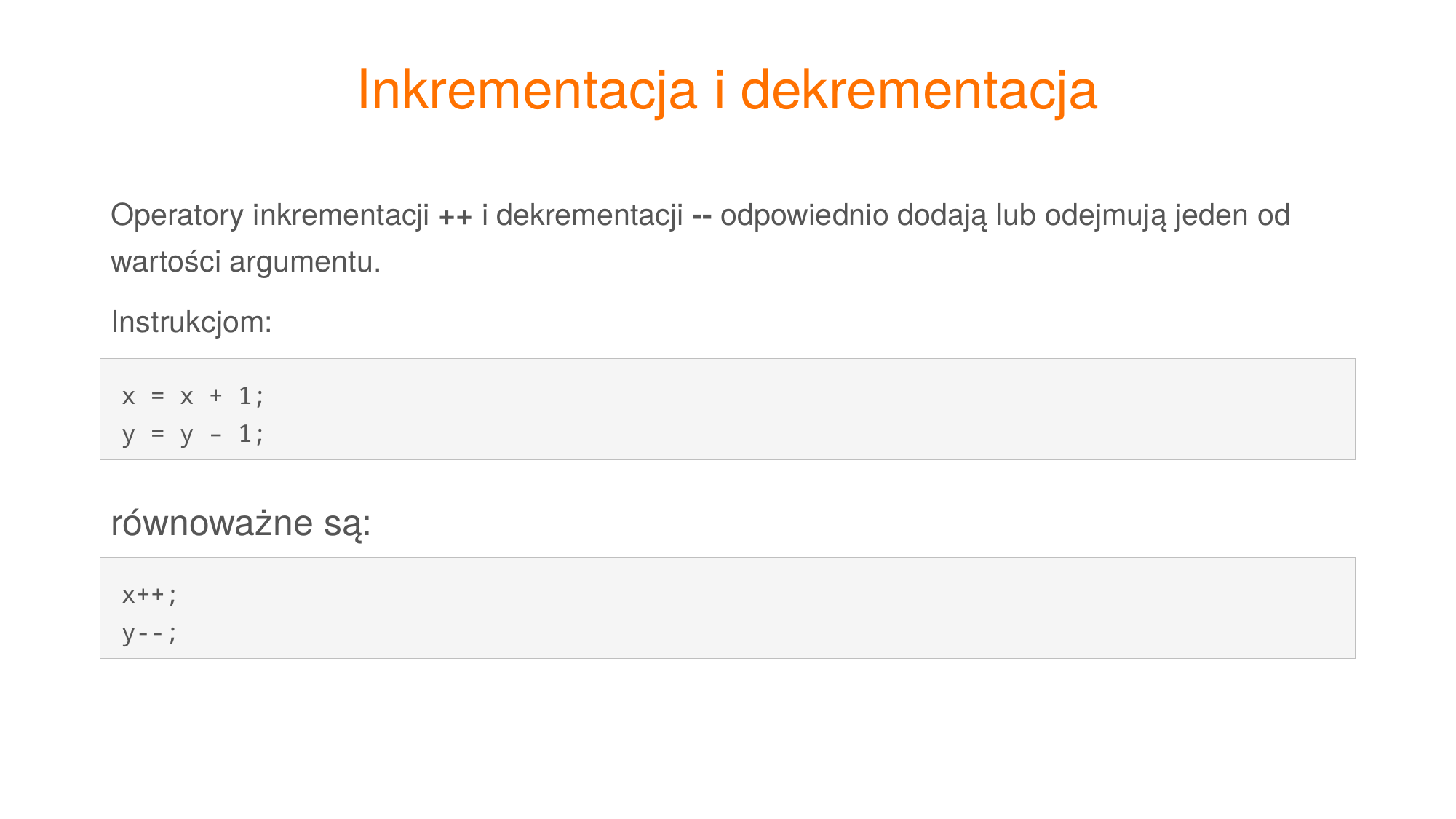

# Inkrementacja i dekrementacja
Operatory inkrementacji ++ i dekrementacji -- odpowiednio dodają lub odejmują jeden od wartości argumentu.
Instrukcjom:
x = x + 1;
y = y – 1;
równoważne są:
x++;
y--;